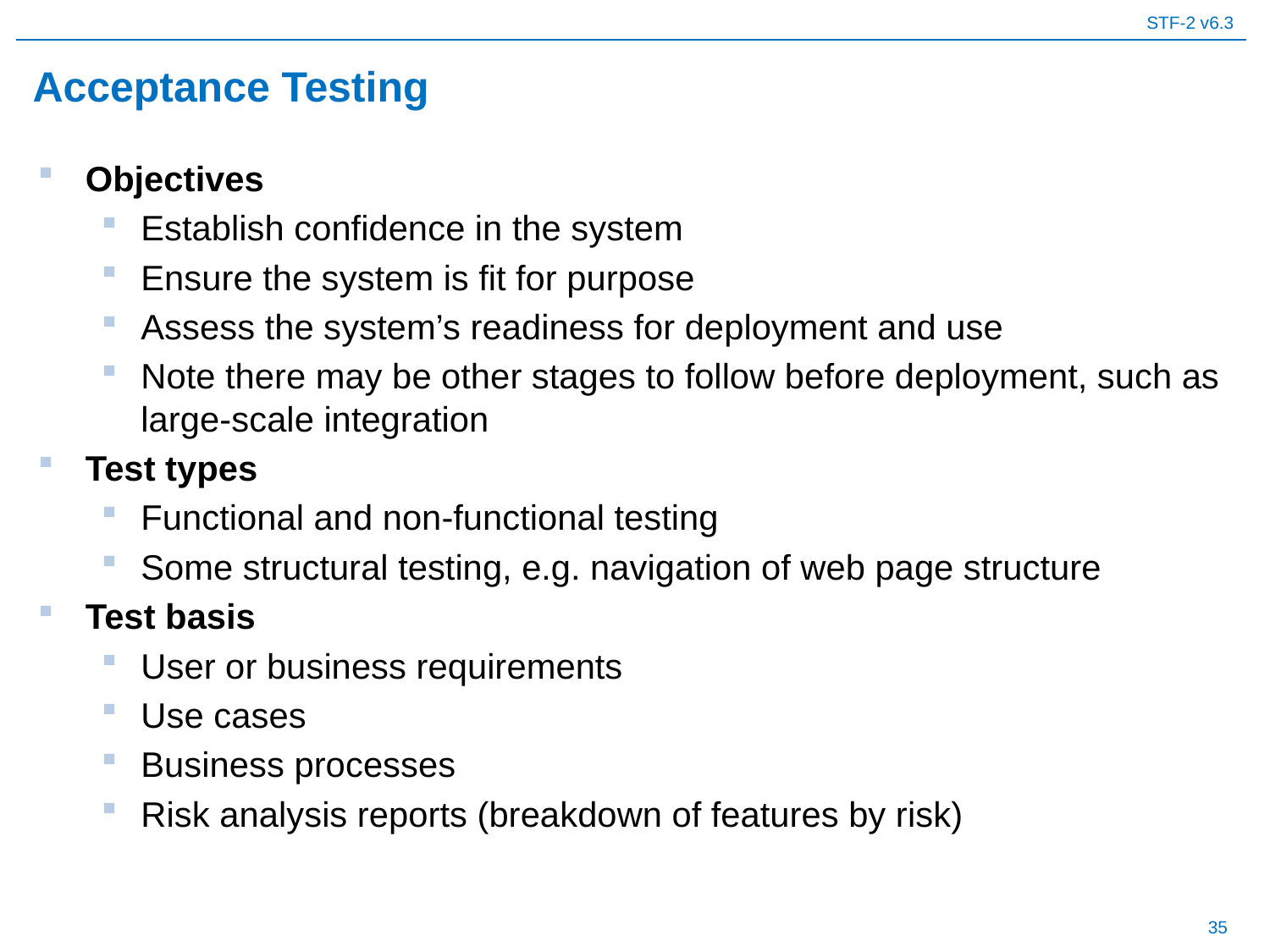

# Acceptance Testing
Objectives
Establish confidence in the system
Ensure the system is fit for purpose
Assess the system’s readiness for deployment and use
Note there may be other stages to follow before deployment, such as large-scale integration
Test types
Functional and non-functional testing
Some structural testing, e.g. navigation of web page structure
Test basis
User or business requirements
Use cases
Business processes
Risk analysis reports (breakdown of features by risk)